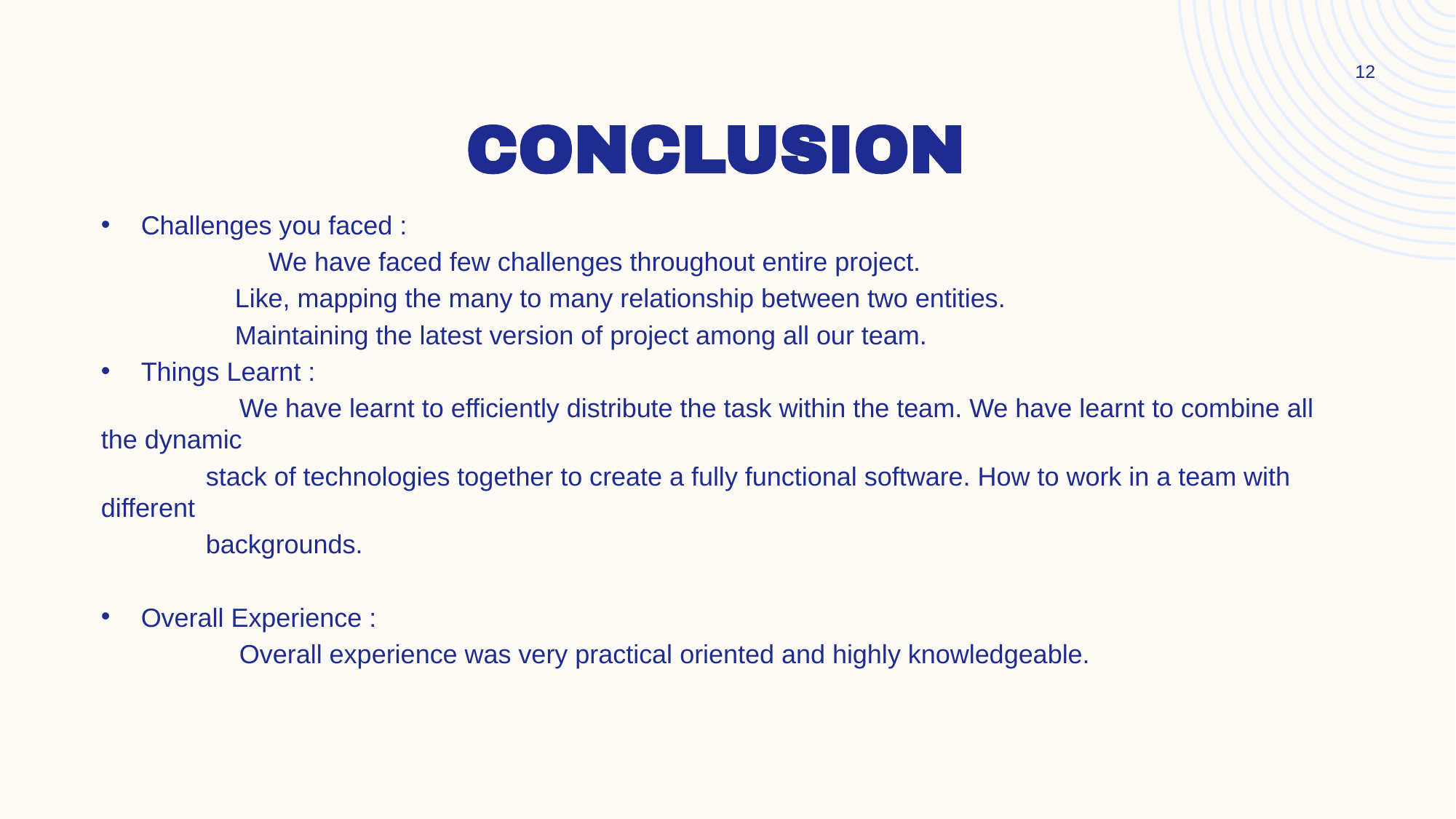

12
# CONCLUSION
Challenges you faced :
                       We have faced few challenges throughout entire project.
	    Like, mapping the many to many relationship between two entities.
	    Maintaining the latest version of project among all our team.
Things Learnt :
                   We have learnt to efficiently distribute the task within the team. We have learnt to combine all the dynamic
	stack of technologies together to create a fully functional software. How to work in a team with different
	backgrounds.

Overall Experience :
                   Overall experience was very practical oriented and highly knowledgeable.